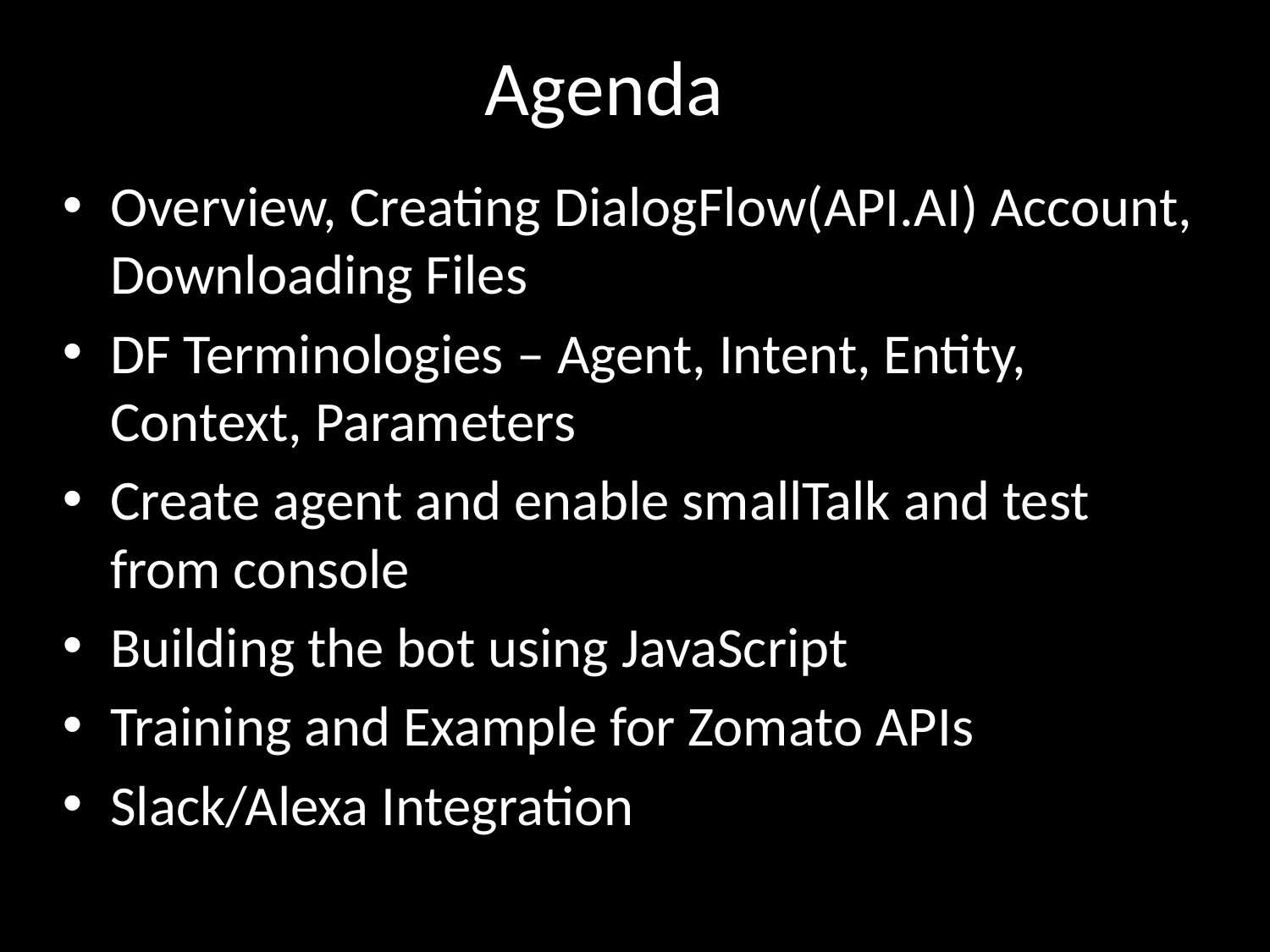

# Agenda
Overview, Creating DialogFlow(API.AI) Account, Downloading Files
DF Terminologies – Agent, Intent, Entity, Context, Parameters
Create agent and enable smallTalk and test from console
Building the bot using JavaScript
Training and Example for Zomato APIs
Slack/Alexa Integration